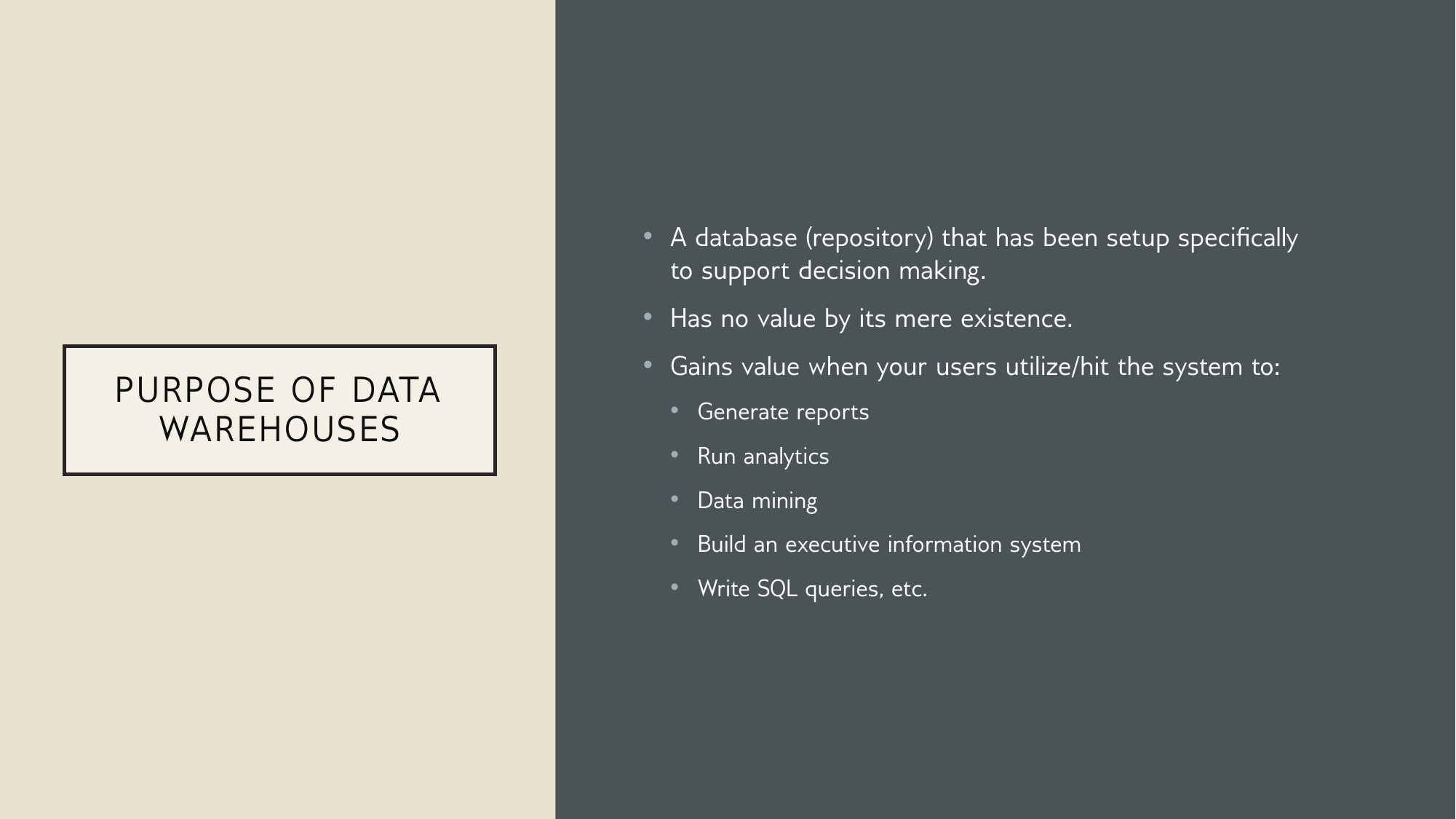

A database (repository) that has been setup specifically to support decision making.
Has no value by its mere existence.
Gains value when your users utilize/hit the system to:
Generate reports
Run analytics
Data mining
Build an executive information system
Write SQL queries, etc.
# Purpose of Data Warehouses